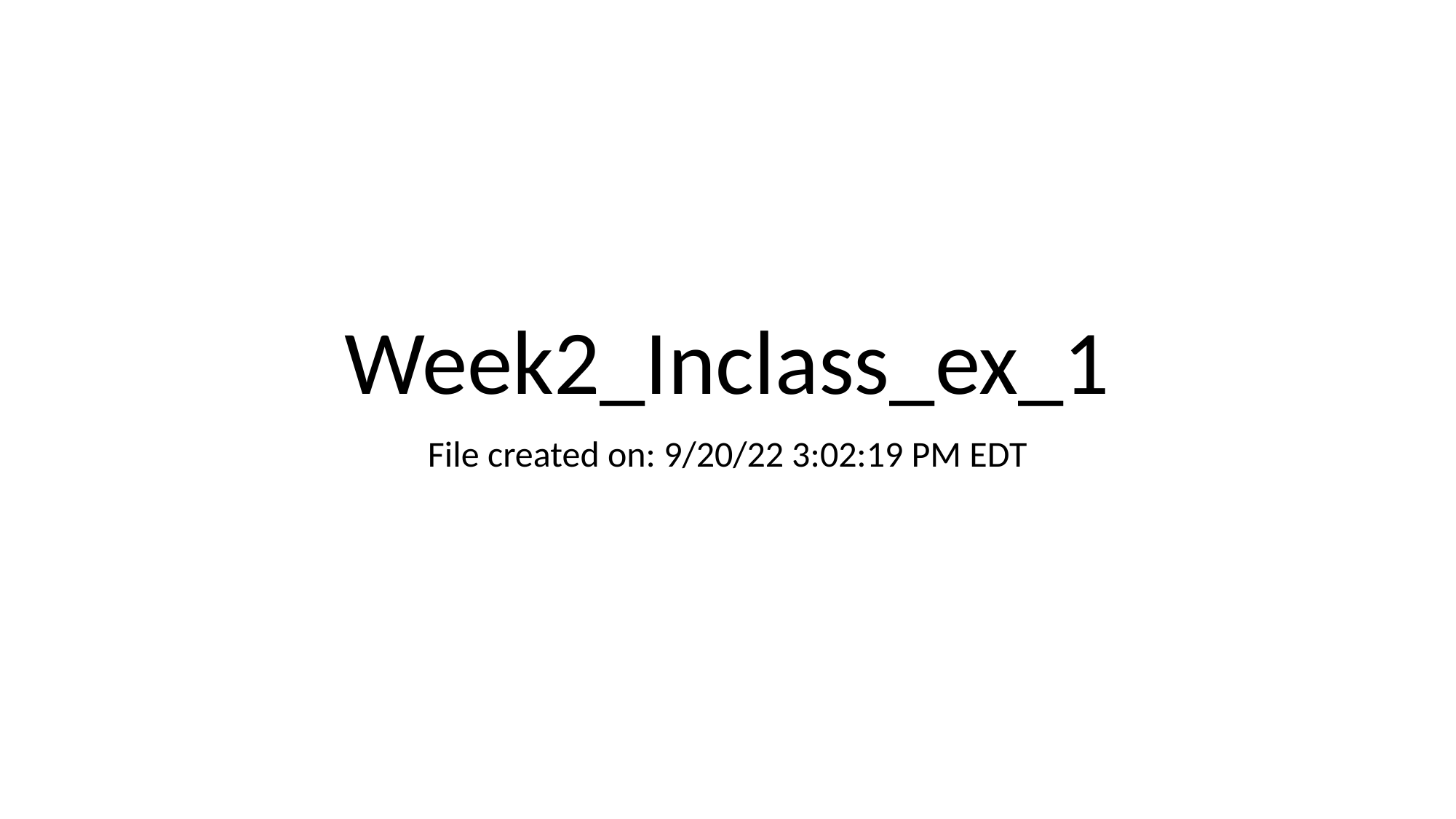

# Week2_Inclass_ex_1
File created on: 9/20/22 3:02:19 PM EDT